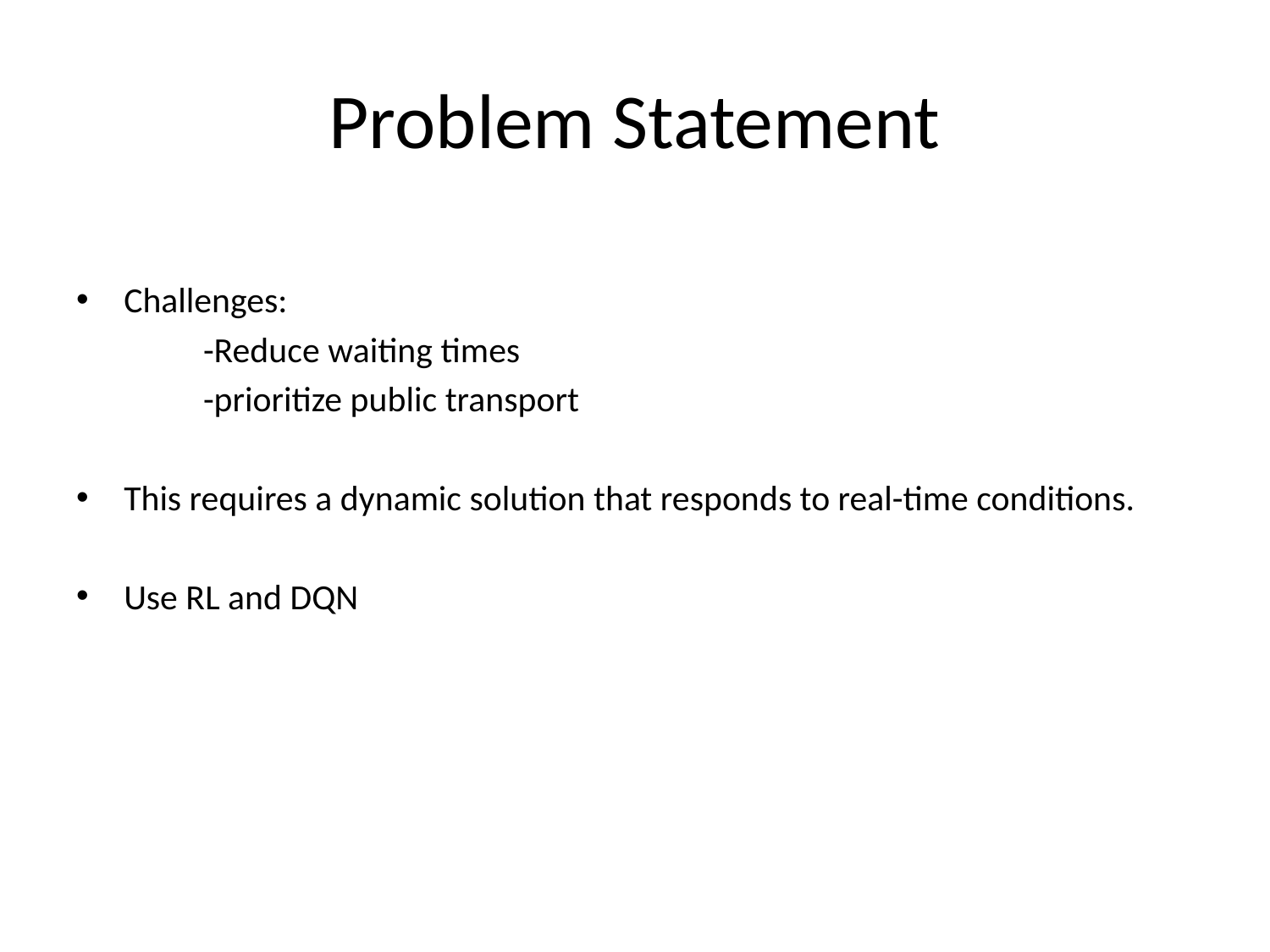

# Problem Statement

Challenges:
	-Reduce waiting times
	-prioritize public transport

This requires a dynamic solution that responds to real-time conditions.

Use RL and DQN